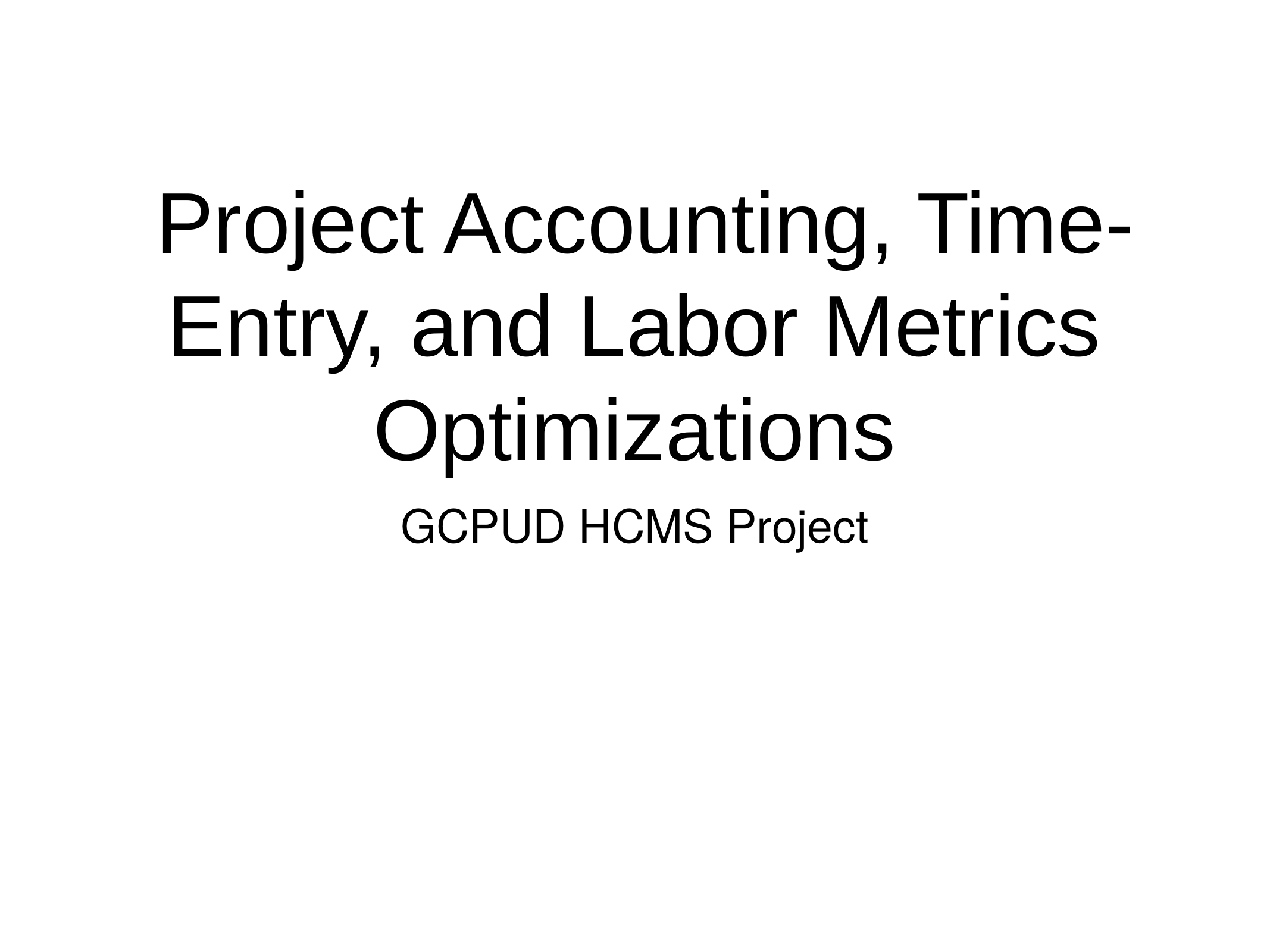

# Project Accounting, Time-Entry, and Labor Metrics Optimizations
GCPUD HCMS Project